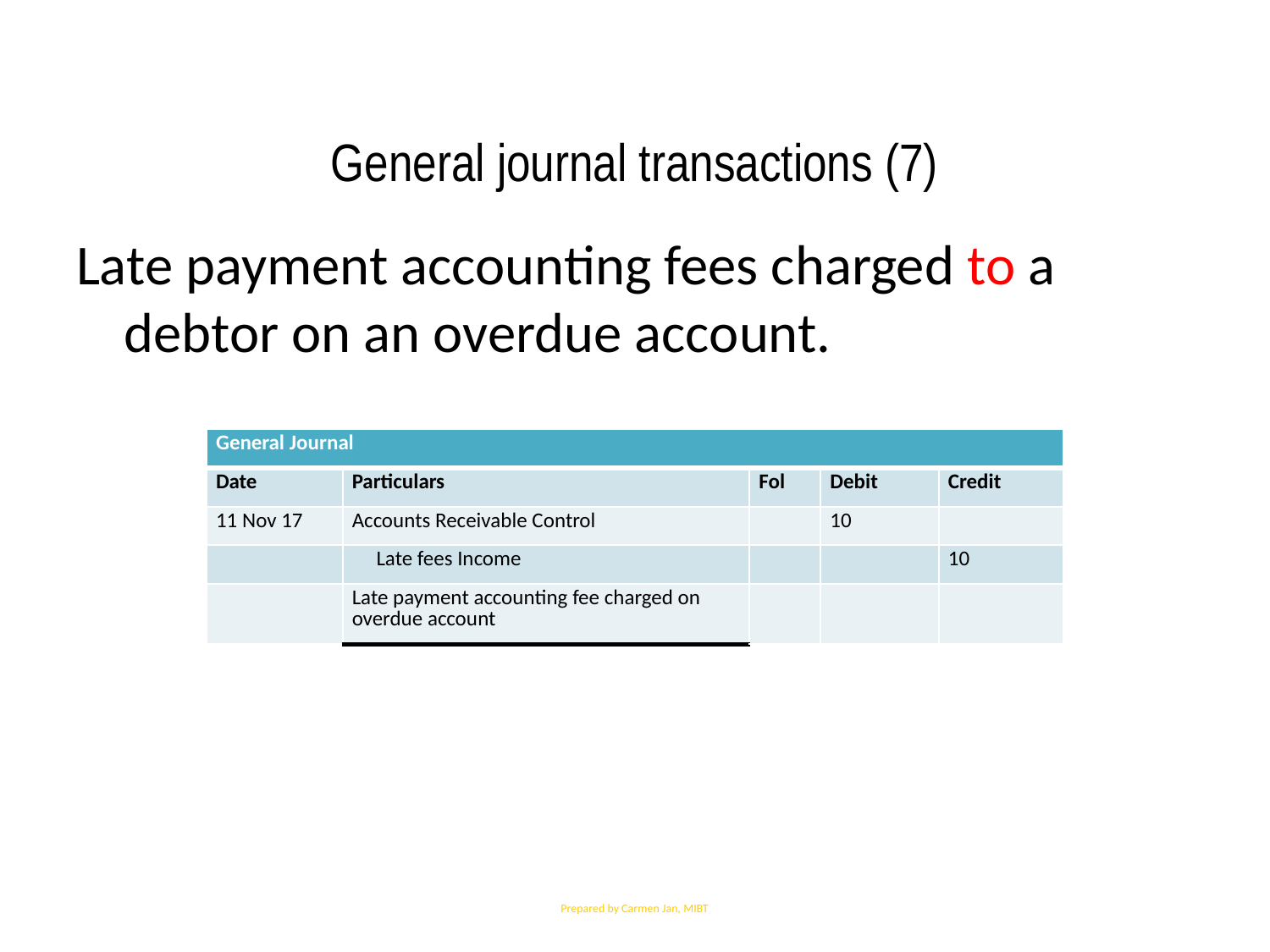

General journal transactions (7)
Late payment accounting fees charged to a debtor on an overdue account.

| General Journal |  |  |  |  |
| --- | --- | --- | --- | --- |
| Date | Particulars | Fol | Debit | Credit |
| 11 Nov 17 | Accounts Receivable Control |  | 10 |  |
|  | Late fees Income |  |  | 10 |
|  | Late payment accounting fee charged on overdue account |  |  |  |
Prepared by Carmen Jan, MIBT